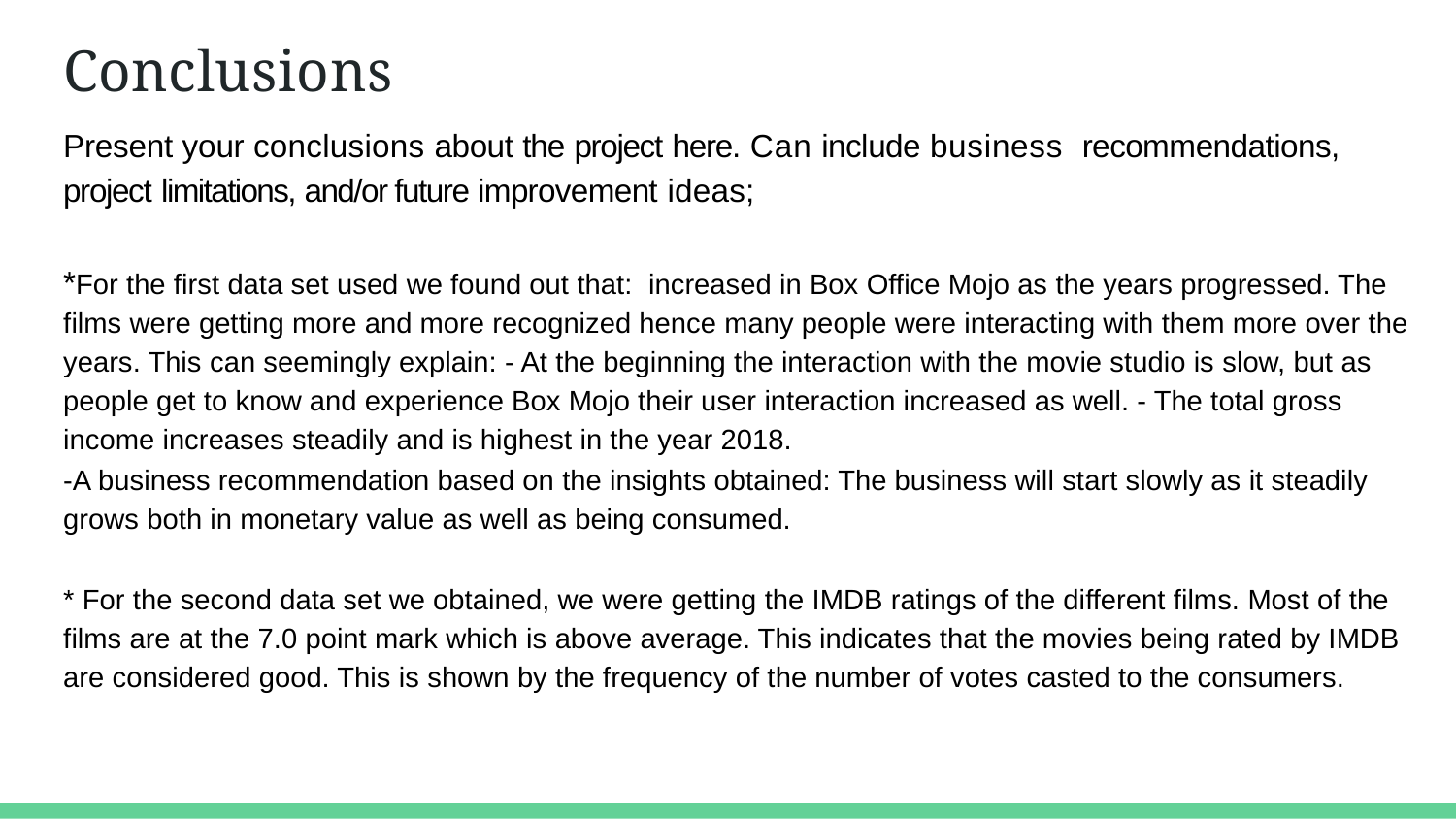

Conclusions
Present your conclusions about the project here. Can include business  recommendations, project limitations, and/or future improvement ideas;

*For the first data set used we found out that:  increased in Box Office Mojo as the years progressed. The films were getting more and more recognized hence many people were interacting with them more over the years. This can seemingly explain: - At the beginning the interaction with the movie studio is slow, but as people get to know and experience Box Mojo their user interaction increased as well. - The total gross income increases steadily and is highest in the year 2018.
-A business recommendation based on the insights obtained: The business will start slowly as it steadily grows both in monetary value as well as being consumed.

* For the second data set we obtained, we were getting the IMDB ratings of the different films. Most of the films are at the 7.0 point mark which is above average. This indicates that the movies being rated by IMDB are considered good. This is shown by the frequency of the number of votes casted to the consumers.